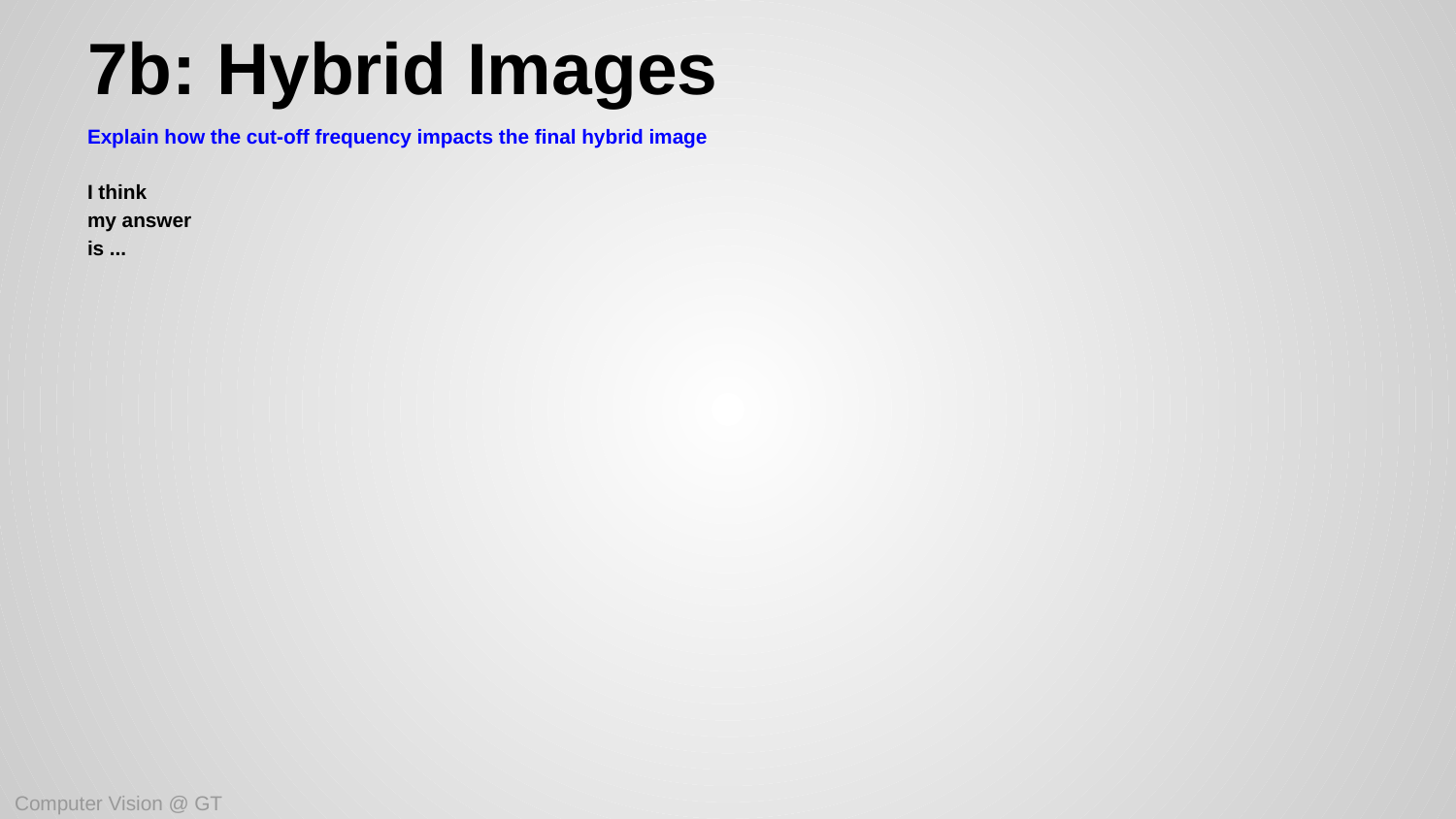

# 7b: Hybrid Images
Explain how the cut-off frequency impacts the final hybrid image

I think
my answer
is ...
Computer Vision @ GT